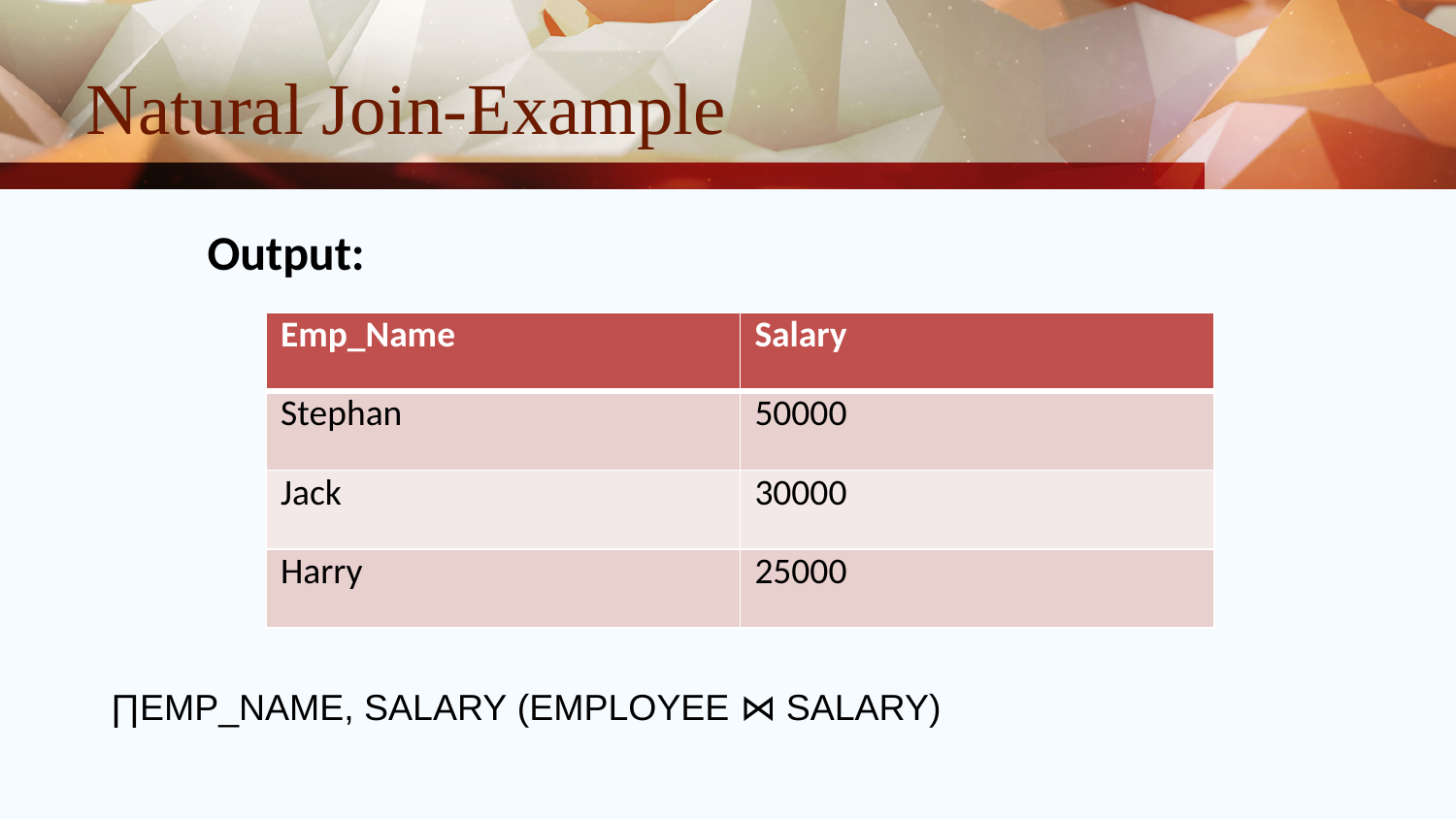

# Natural Join-Example
Output:
| Emp\_Name | Salary |
| --- | --- |
| Stephan | 50000 |
| Jack | 30000 |
| Harry | 25000 |
∏EMP_NAME, SALARY (EMPLOYEE ⋈ SALARY)